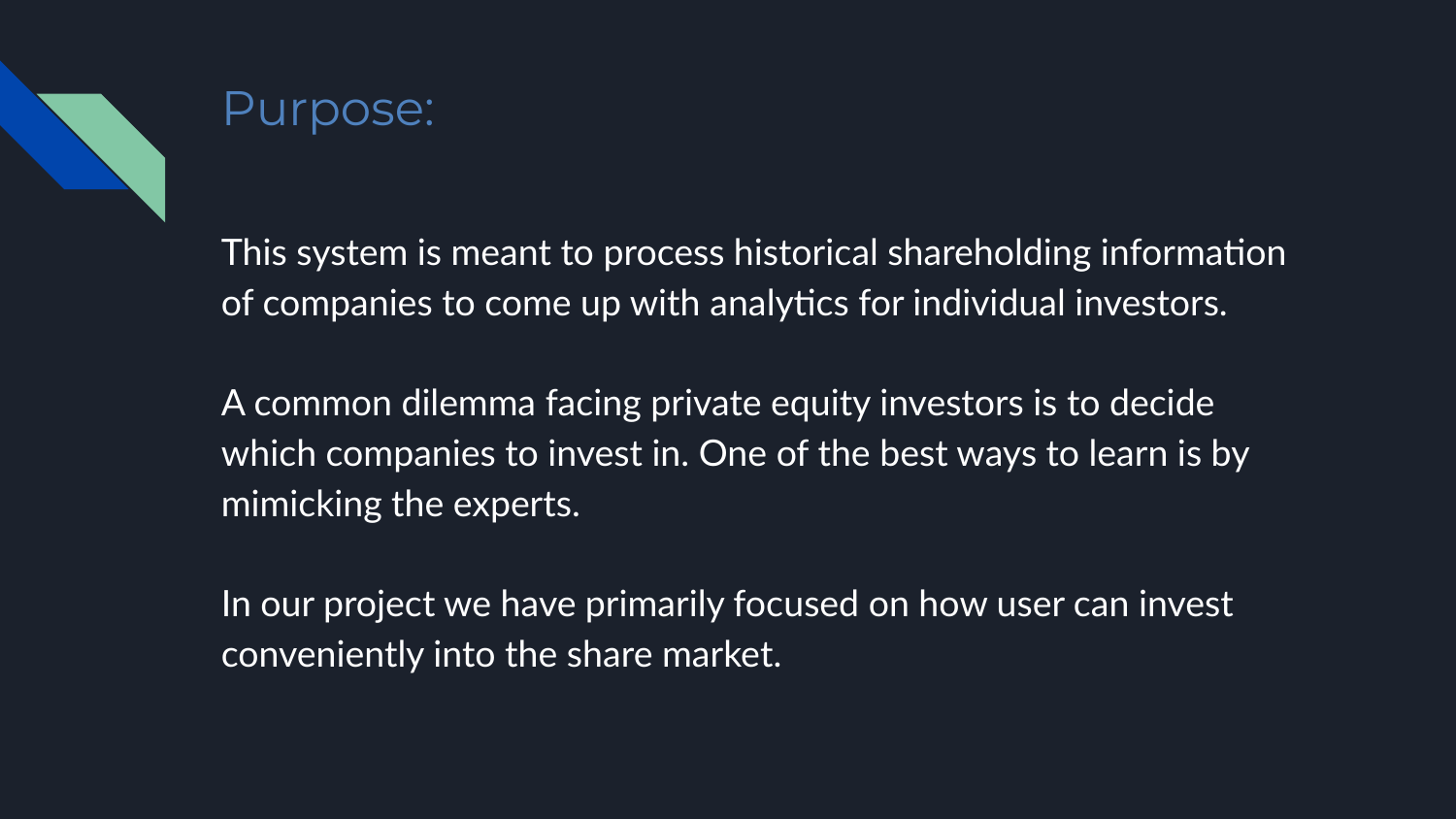

# Purpose:

This system is meant to process historical shareholding information of companies to come up with analytics for individual investors.

A common dilemma facing private equity investors is to decide which companies to invest in. One of the best ways to learn is by mimicking the experts.

In our project we have primarily focused on how user can invest conveniently into the share market.